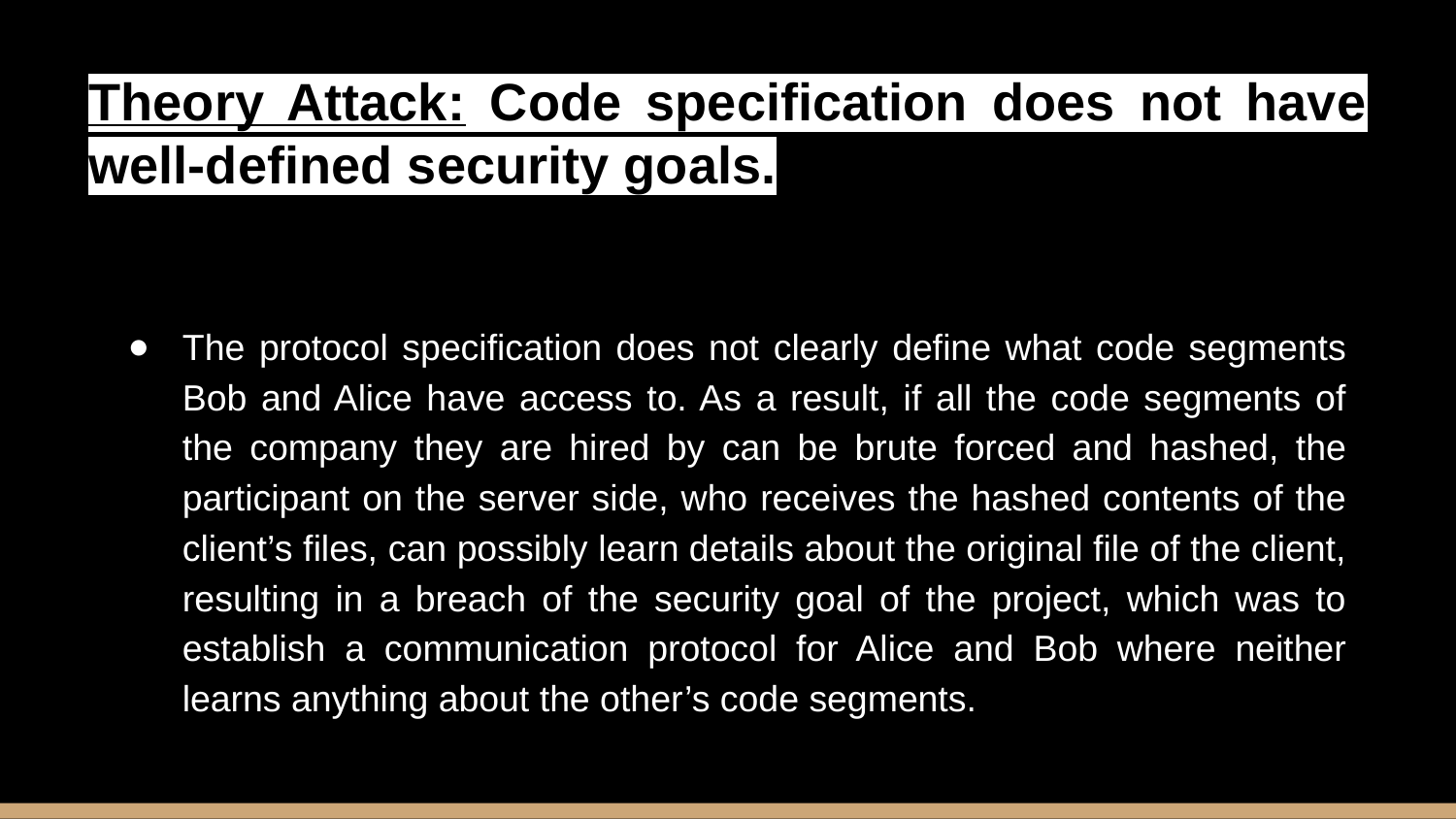

# Theory Attack: Code specification does not have well-defined security goals.
The protocol specification does not clearly define what code segments Bob and Alice have access to. As a result, if all the code segments of the company they are hired by can be brute forced and hashed, the participant on the server side, who receives the hashed contents of the client’s files, can possibly learn details about the original file of the client, resulting in a breach of the security goal of the project, which was to establish a communication protocol for Alice and Bob where neither learns anything about the other’s code segments.